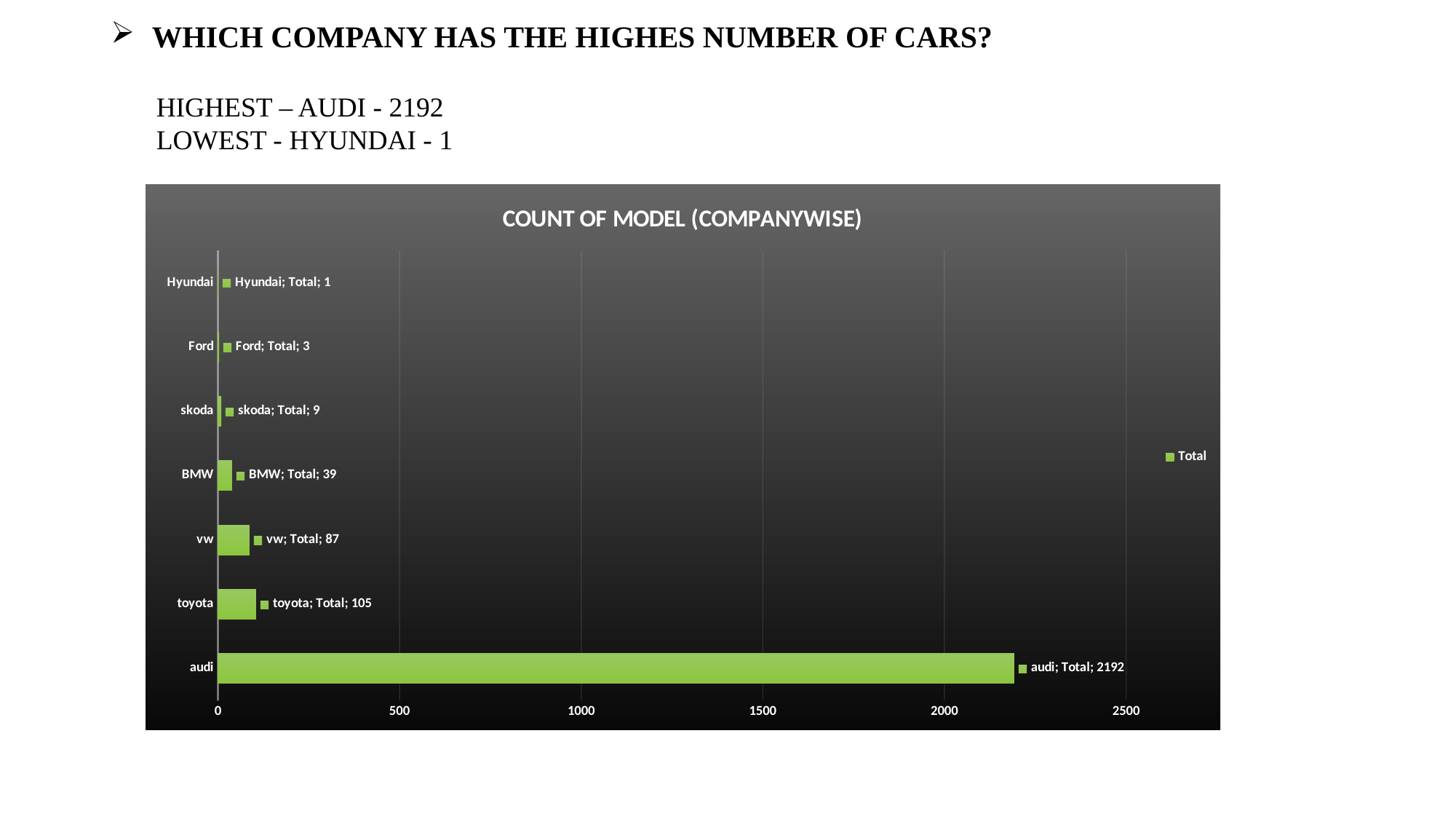

# WHICH COMPANY HAS THE HIGHES NUMBER OF CARS?
HIGHEST – AUDI - 2192
LOWEST - HYUNDAI - 1

### Chart: COUNT OF MODEL (COMPANYWISE)

| Category | Total |
|---|---|
| audi | 2192.0 |
| toyota | 105.0 |
| vw | 87.0 |
| BMW | 39.0 |
| skoda | 9.0 |
| Ford | 3.0 |
| Hyundai | 1.0 |